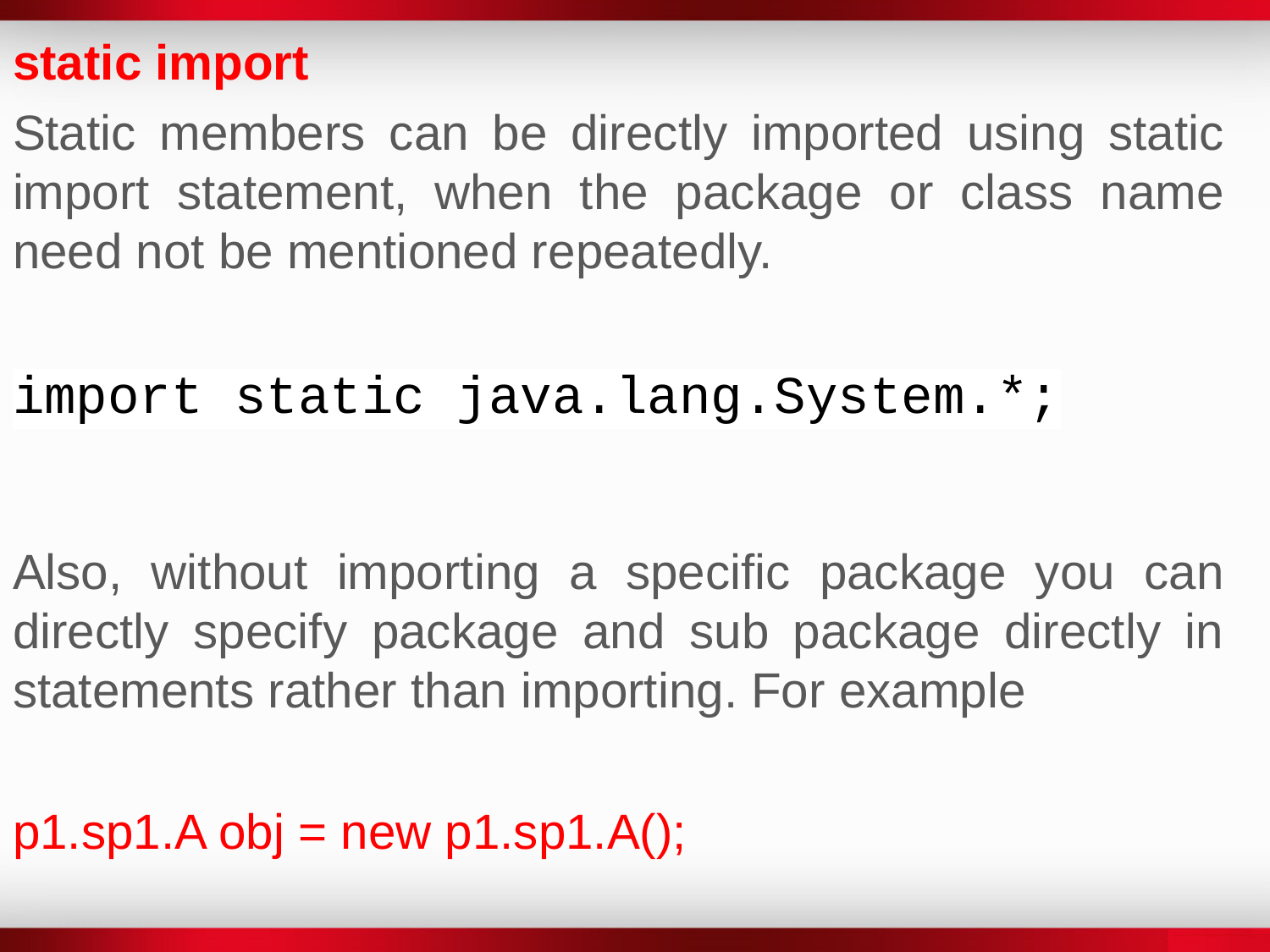

static import
Static members can be directly imported using static import statement, when the package or class name need not be mentioned repeatedly.

import static java.lang.System.*;

Also, without importing a specific package you can directly specify package and sub package directly in statements rather than importing. For example

p1.sp1.A obj = new p1.sp1.A();